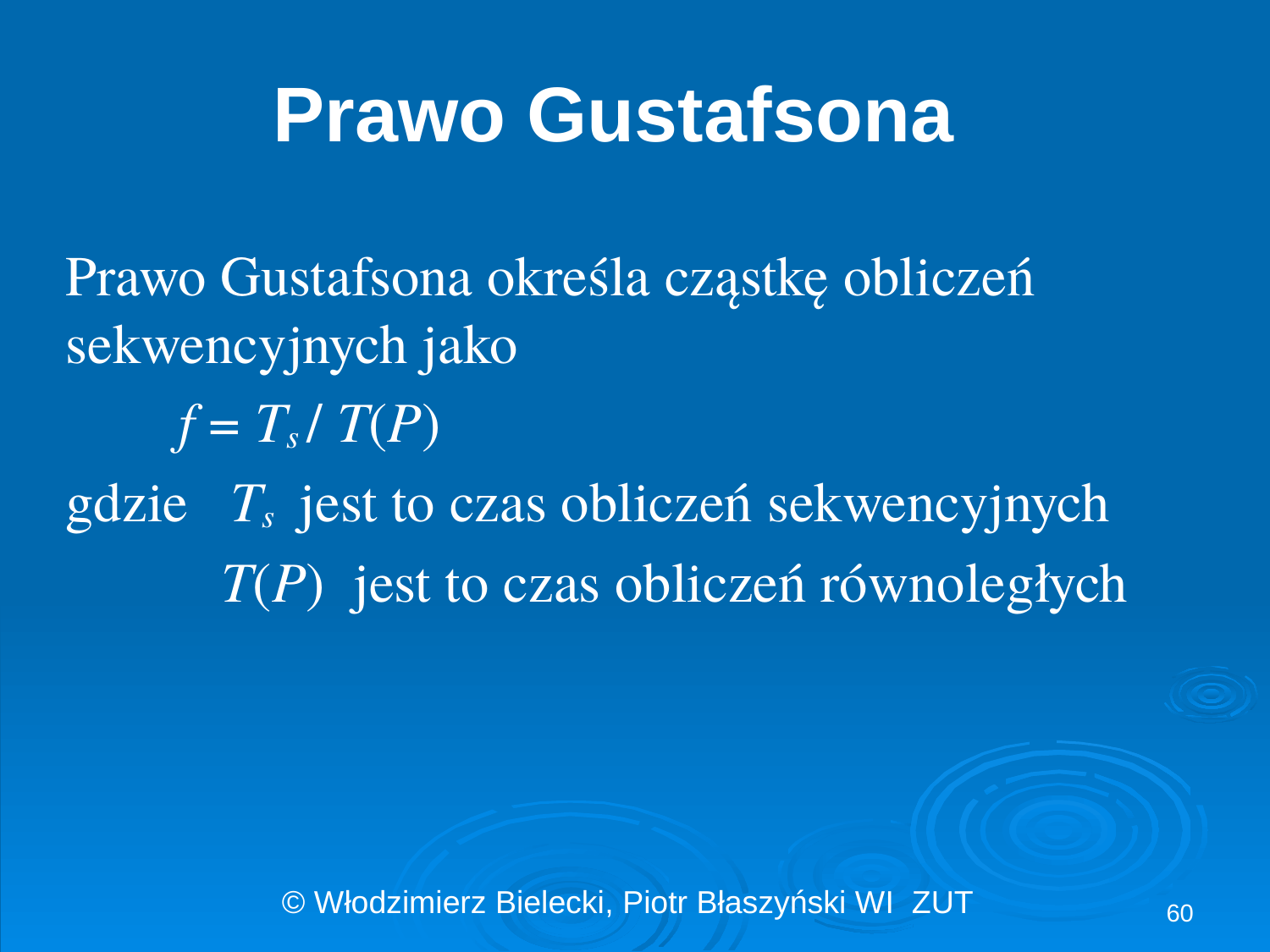

# Prawo Gustafsona
Prawo Gustafsona określa cząstkę obliczeń sekwencyjnych jako
        f = Ts / T(P)
gdzie   Ts   jest to czas obliczeń sekwencyjnych
           T(P)  jest to czas obliczeń równoległych

60
© Włodzimierz Bielecki, Piotr Błaszyński WI  ZUT